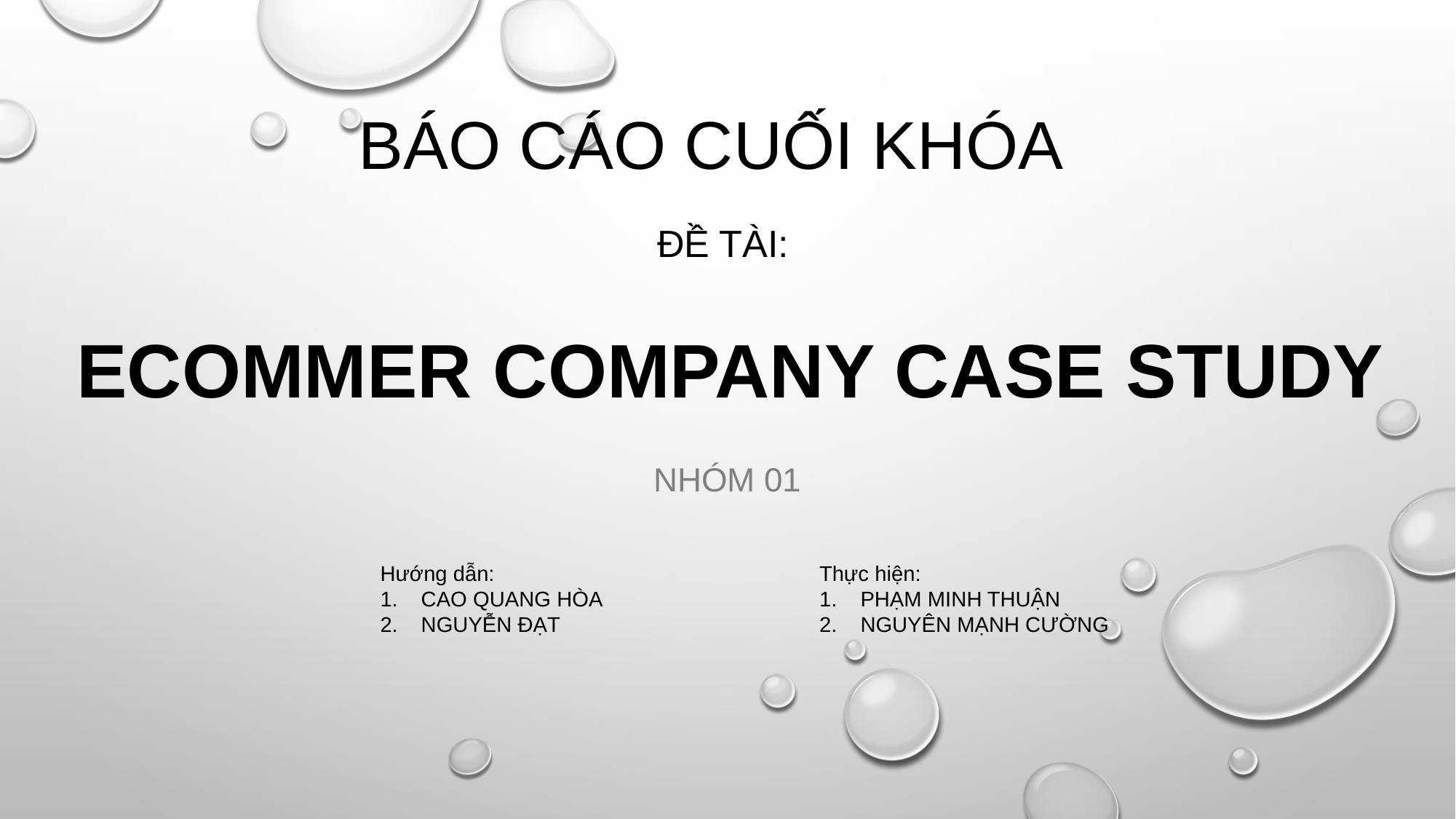

# Báo cáo cuối khóa
ĐỀ TÀI:
ECOMMER COMPANY CASE STUDY
Nhóm 01
Hướng dẫn:
CAO QUANG HÒA
NGUYỄN ĐẠT
Thực hiện:
PHẠM MINH THUẬN
NGUYÊN MẠNH CƯỜNG